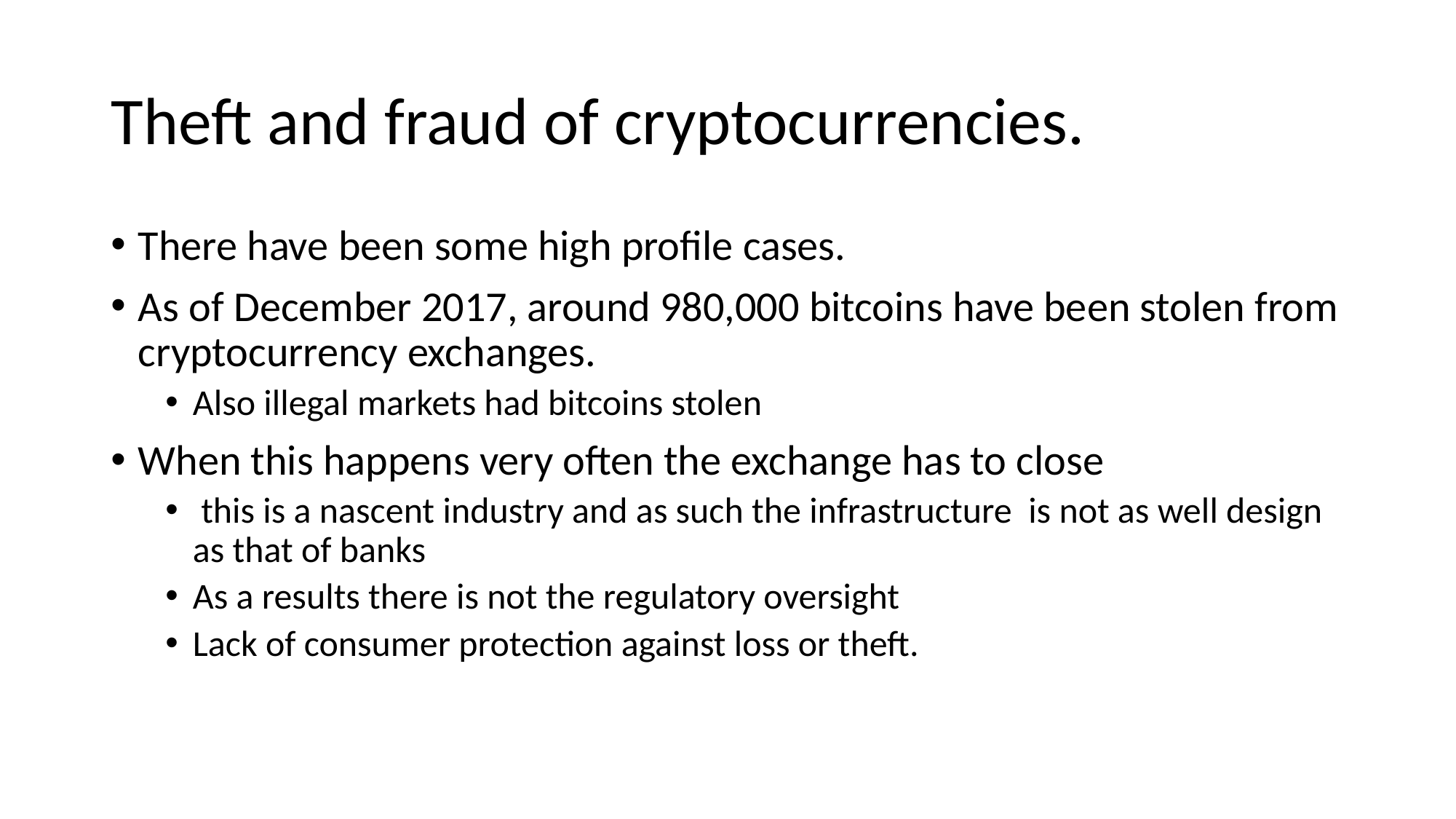

# Theft and fraud of cryptocurrencies.
There have been some high profile cases.
As of December 2017, around 980,000 bitcoins have been stolen from cryptocurrency exchanges.
Also illegal markets had bitcoins stolen
When this happens very often the exchange has to close
 this is a nascent industry and as such the infrastructure  is not as well design as that of banks
As a results there is not the regulatory oversight
Lack of consumer protection against loss or theft.